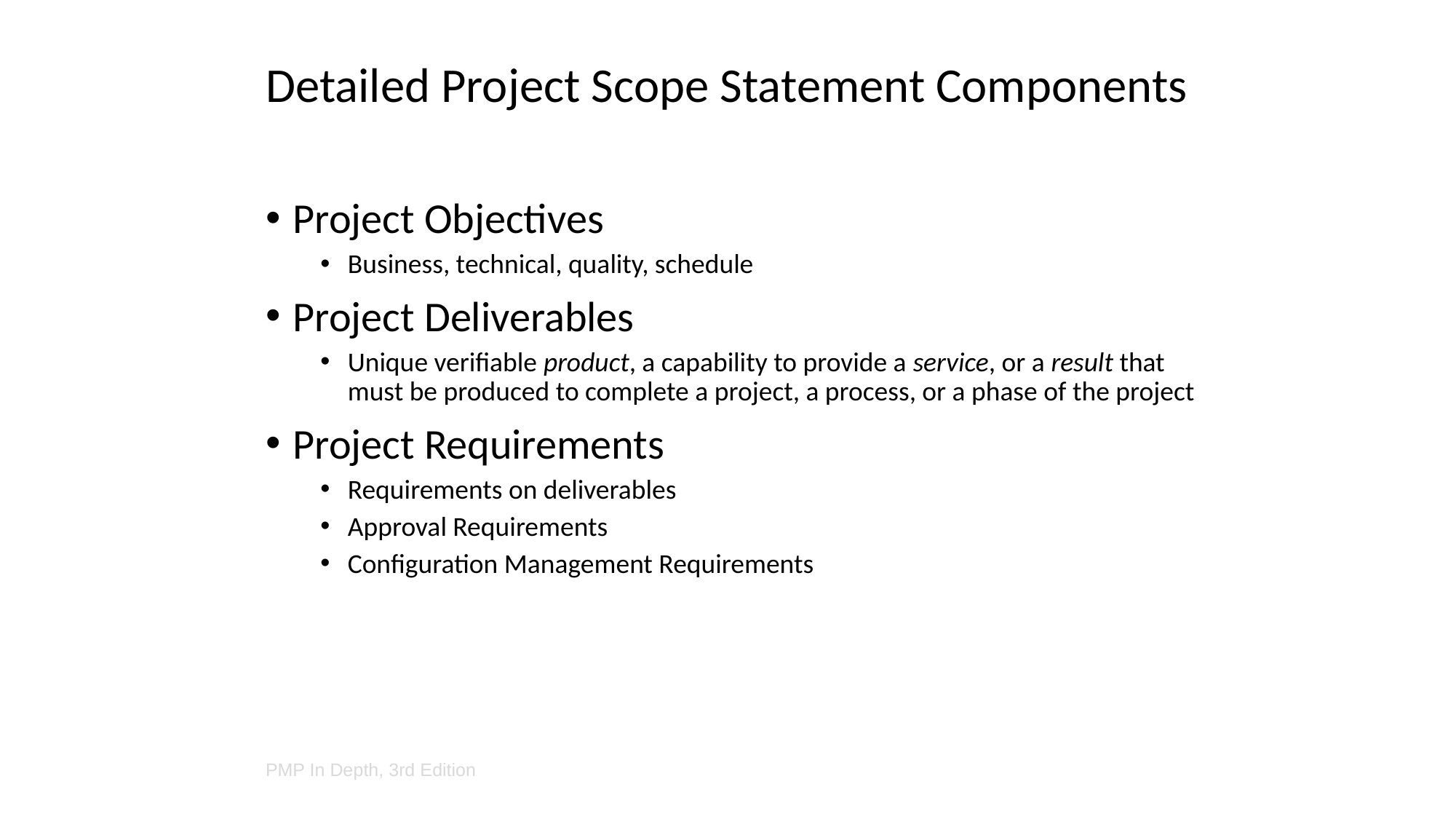

# Detailed Project Scope Statement Components
Project Objectives
Business, technical, quality, schedule
Project Deliverables
Unique verifiable product, a capability to provide a service, or a result that must be produced to complete a project, a process, or a phase of the project
Project Requirements
Requirements on deliverables
Approval Requirements
Configuration Management Requirements
PMP In Depth, 3rd Edition